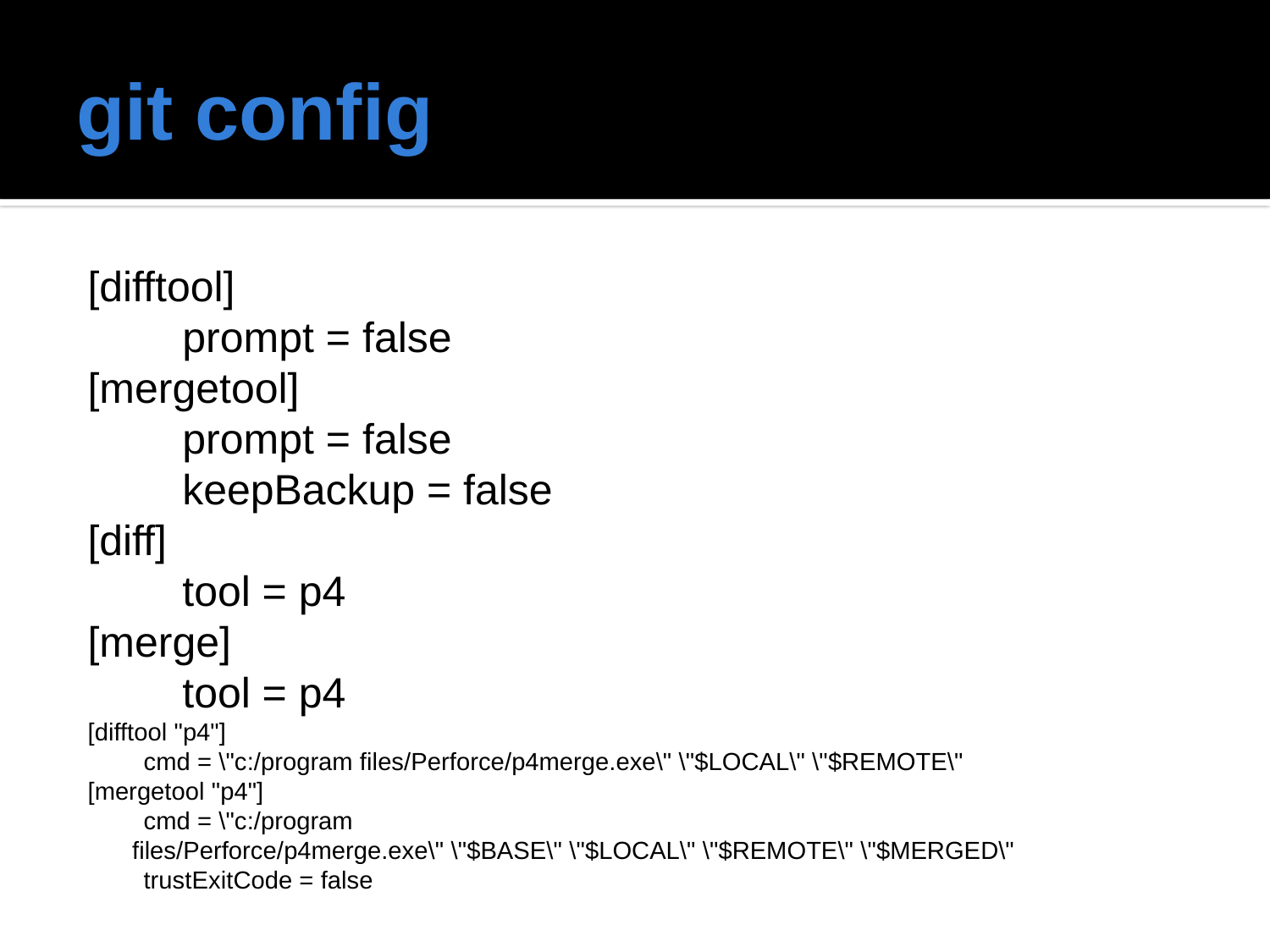

# git config
[difftool]
        prompt = false
[mergetool]
        prompt = false
        keepBackup = false
[diff]
        tool = p4
[merge]
        tool = p4
[difftool "p4"]
        cmd = \"c:/program files/Perforce/p4merge.exe\" \"$LOCAL\" \"$REMOTE\"
[mergetool "p4"]
        cmd = \"c:/program files/Perforce/p4merge.exe\" \"$BASE\" \"$LOCAL\" \"$REMOTE\" \"$MERGED\"
        trustExitCode = false